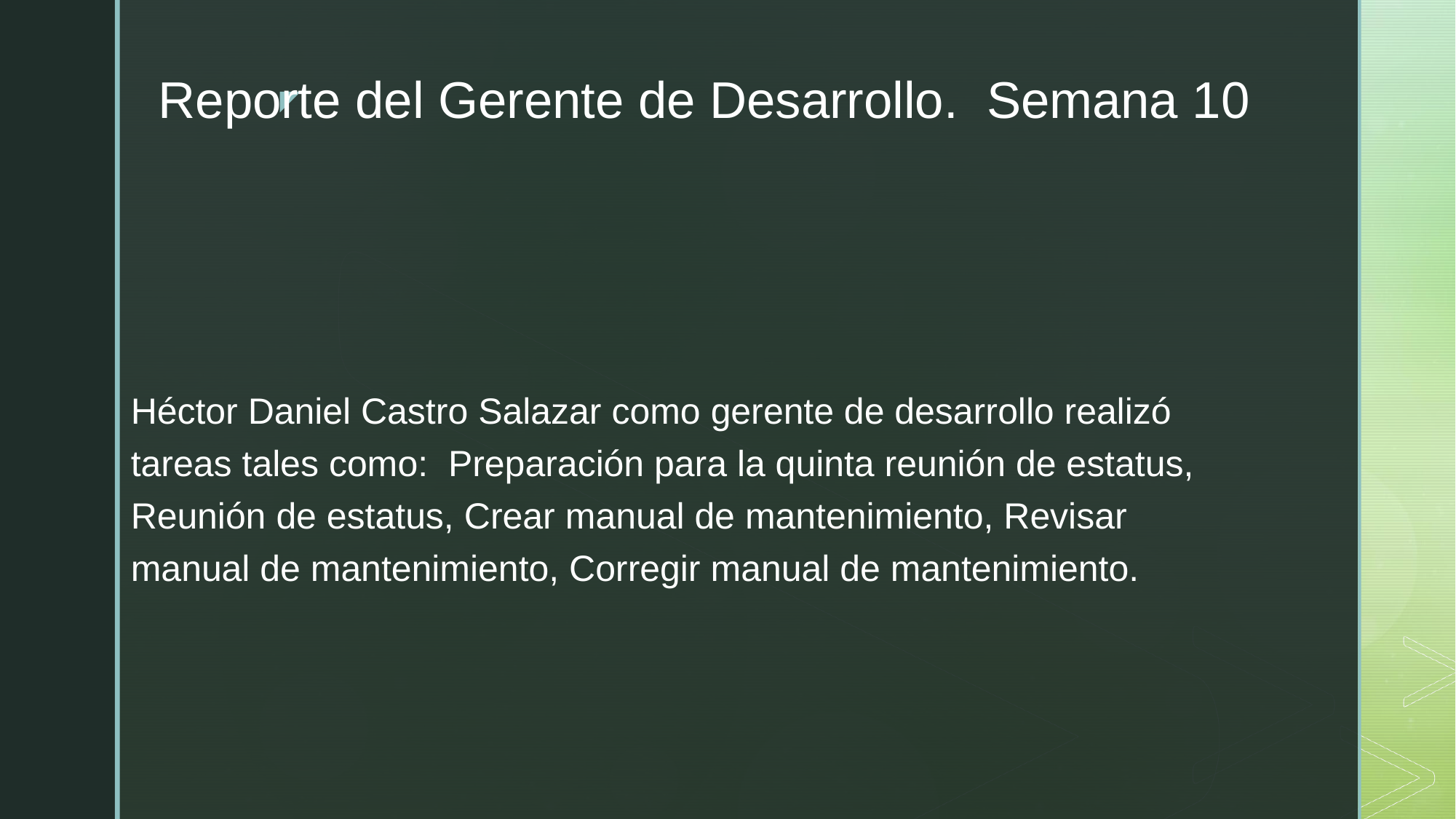

# Reporte del Gerente de Desarrollo.  Semana 10
Héctor Daniel Castro Salazar como gerente de desarrollo realizó tareas tales como:  Preparación para la quinta reunión de estatus, Reunión de estatus, Crear manual de mantenimiento, Revisar manual de mantenimiento, Corregir manual de mantenimiento.